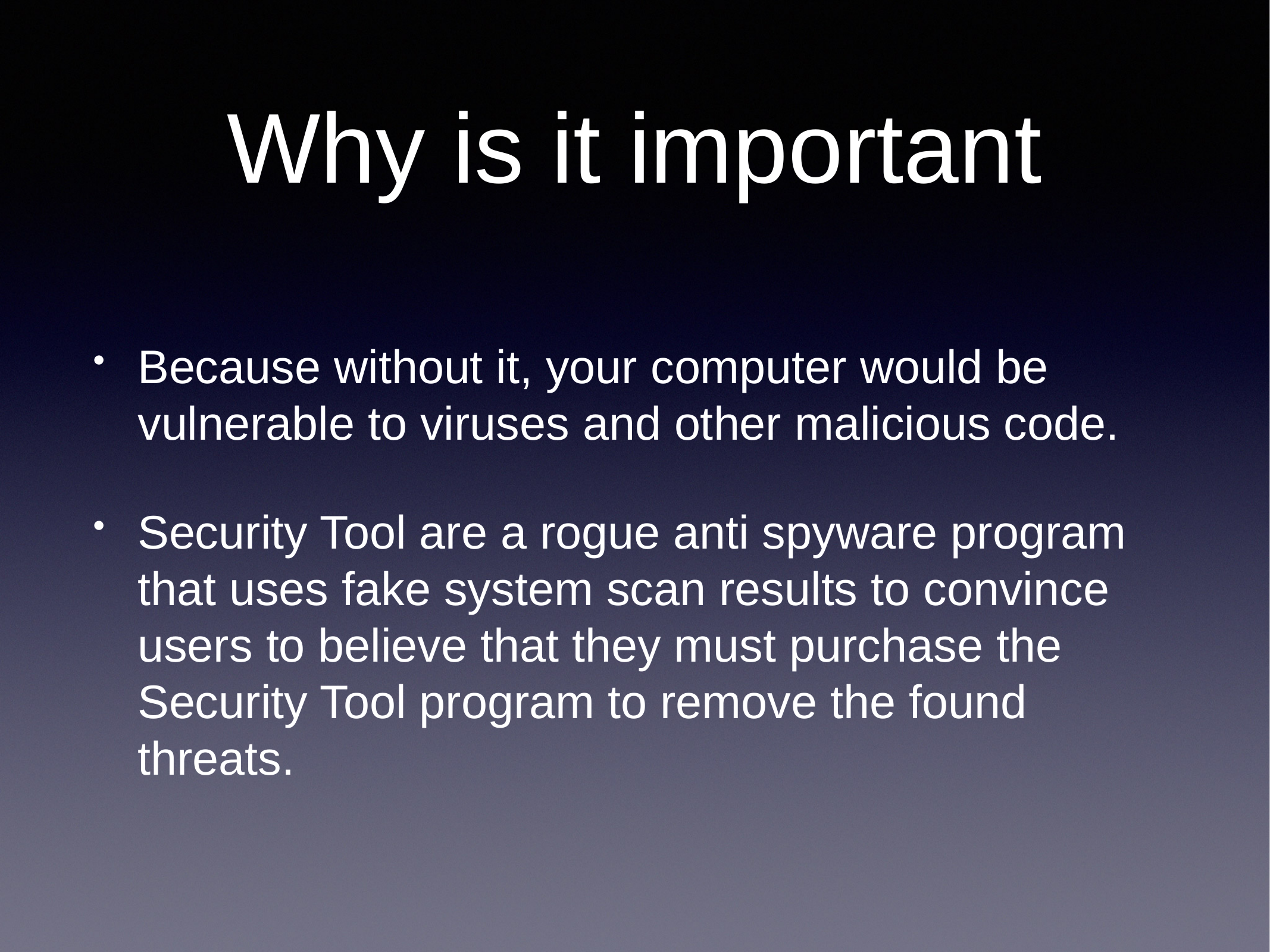

# Why is it important
Because without it, your computer would be vulnerable to viruses and other malicious code.
Security Tool are a rogue anti spyware program that uses fake system scan results to convince  users to believe that they must purchase the Security Tool program to remove the found threats.